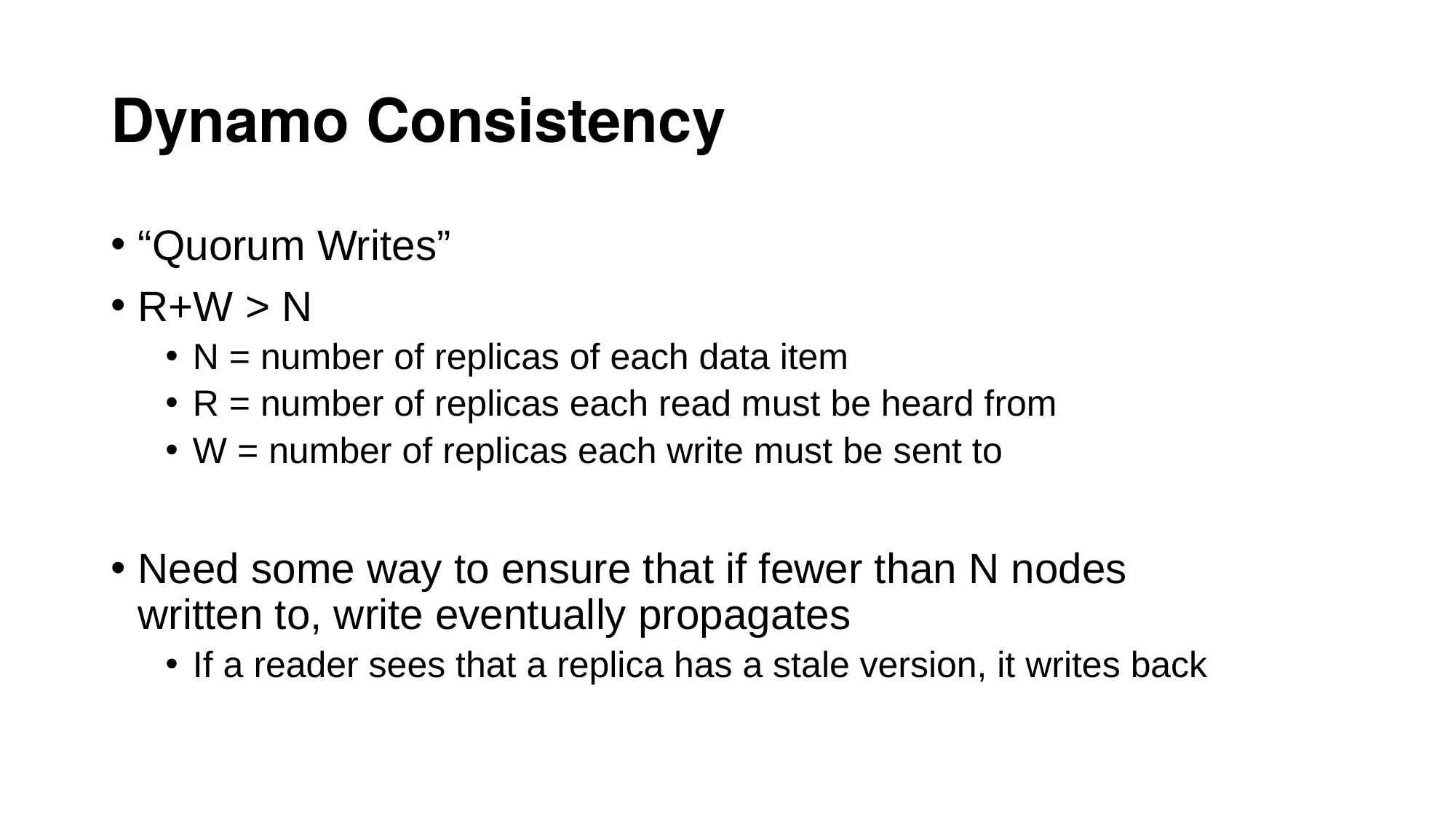

# Dynamo Consistency
“Quorum Writes”
R+W > N
N = number of replicas of each data item
R = number of replicas each read must be heard from
W = number of replicas each write must be sent to

Need some way to ensure that if fewer than N nodes written to, write eventually propagates
If a reader sees that a replica has a stale version, it writes back